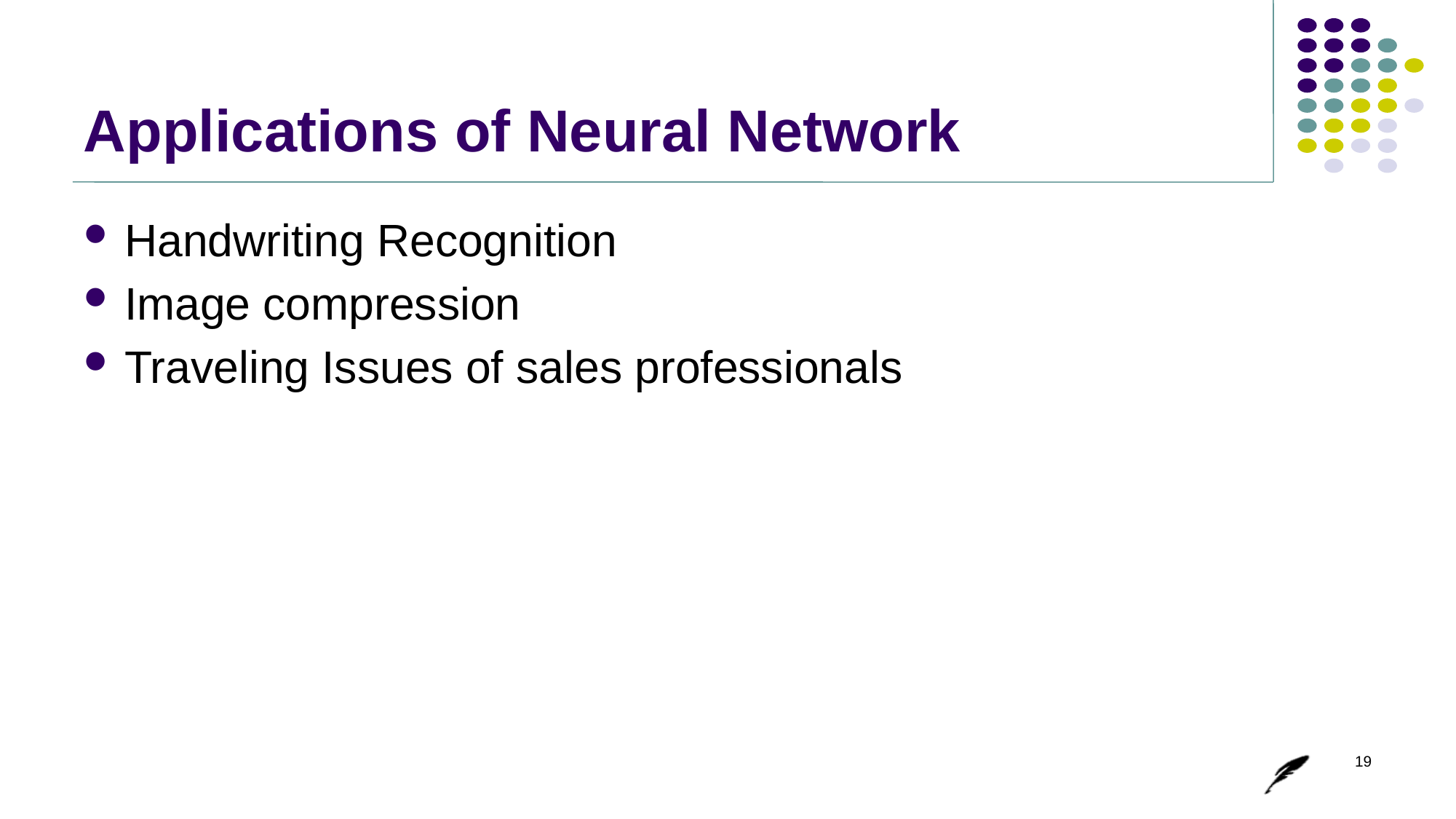

# Applications of Neural Network
Handwriting Recognition
Image compression
Traveling Issues of sales professionals
19